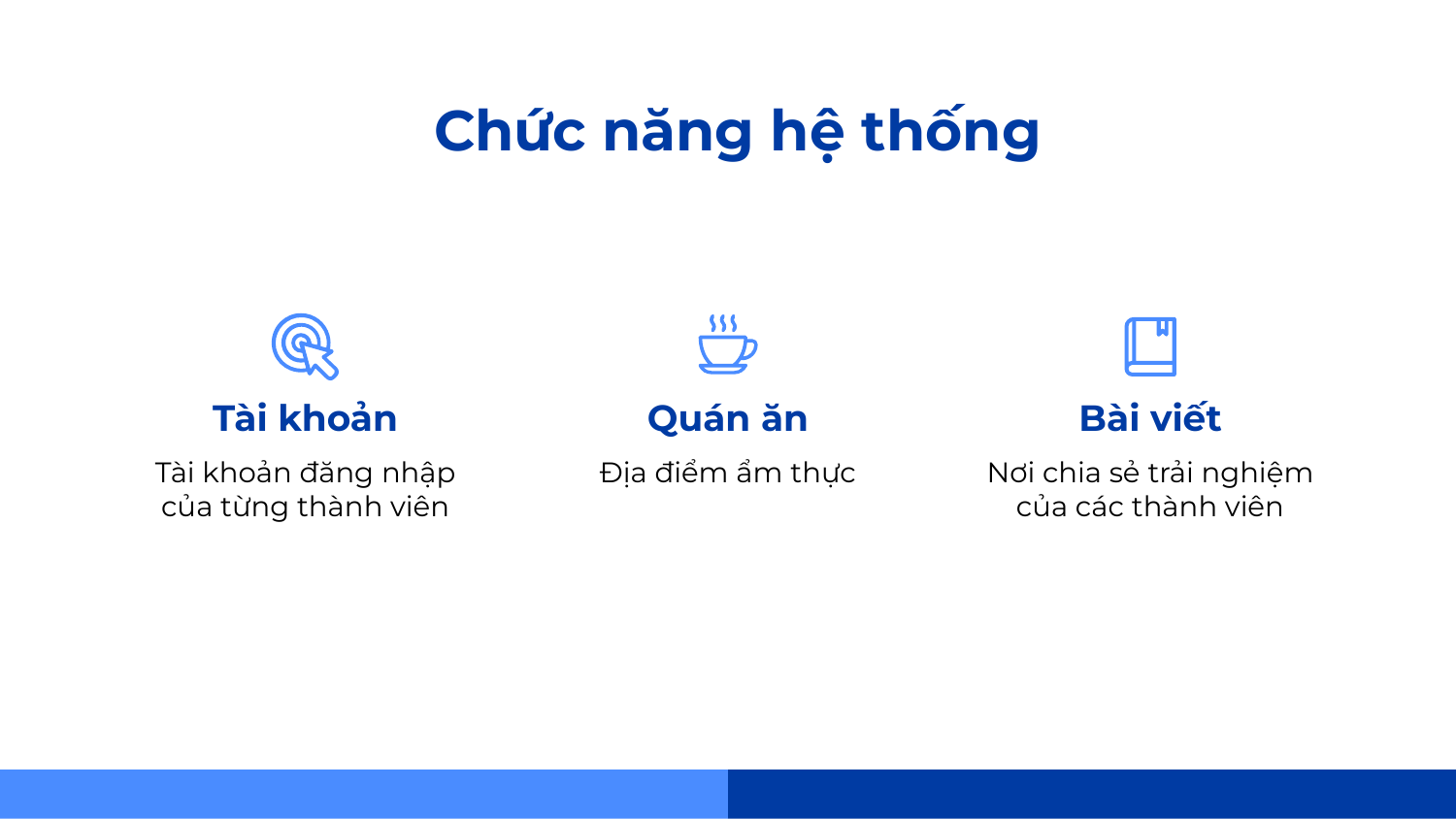

Chức năng hệ thống

Tài khoản
Quán ăn
Bài viết
Tài khoản đăng nhập của từng thành viên
Địa điểm ẩm thực
Nơi chia sẻ trải nghiệm của các thành viên